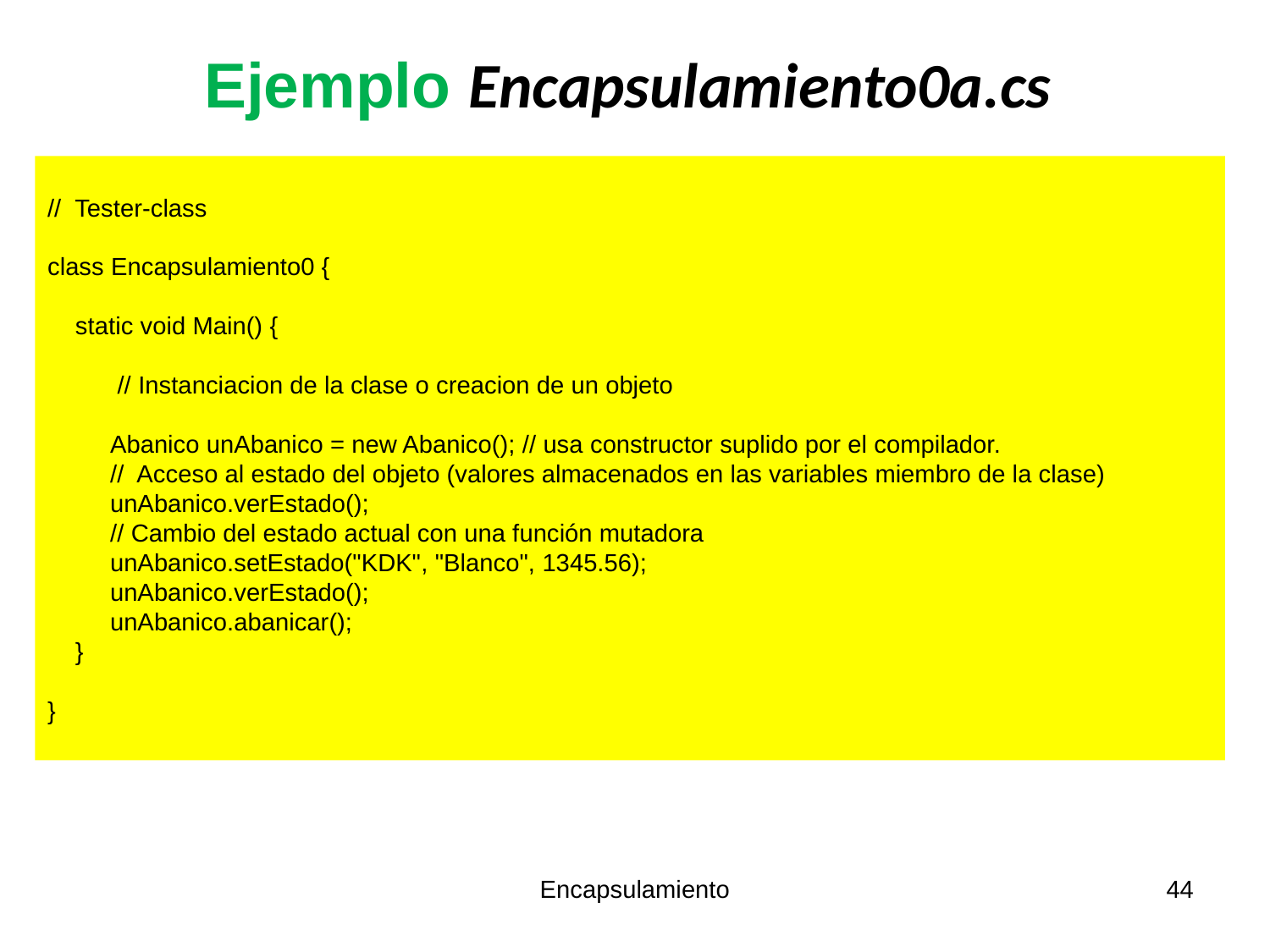

# Ejemplo Encapsulamiento0a.cs

//  Tester-class

class Encapsulamiento0 {

    static void Main() {

          // Instanciacion de la clase o creacion de un objeto

         Abanico unAbanico = new Abanico(); // usa constructor suplido por el compilador.
         //  Acceso al estado del objeto (valores almacenados en las variables miembro de la clase)
         unAbanico.verEstado();
         // Cambio del estado actual con una función mutadora
         unAbanico.setEstado("KDK", "Blanco", 1345.56);
         unAbanico.verEstado();
         unAbanico.abanicar();
    }

}

Encapsulamiento
44